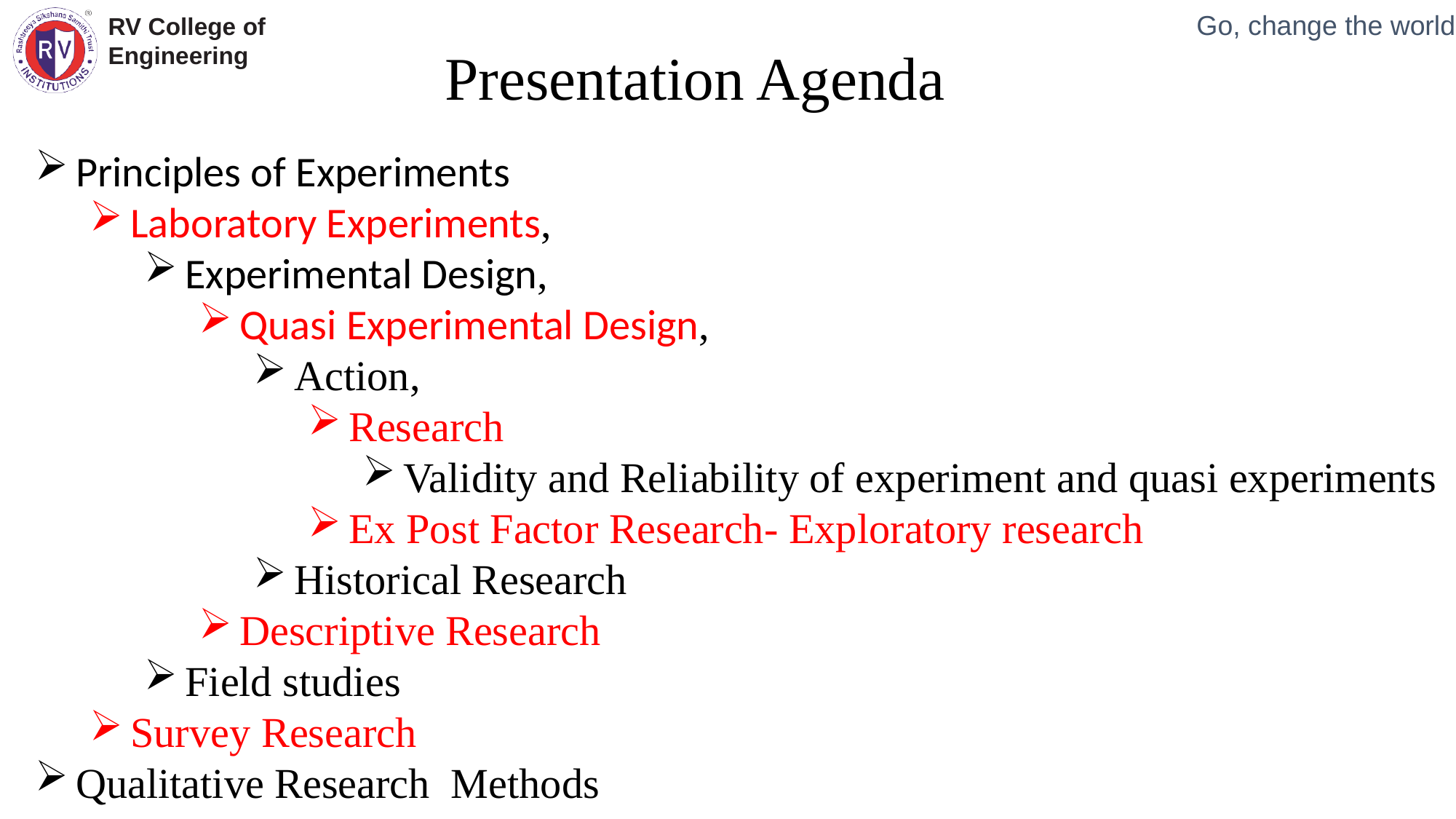

Presentation Agenda
Principles of Experiments
Laboratory Experiments,
Experimental Design,
Quasi Experimental Design,
Action,
Research
Validity and Reliability of experiment and quasi experiments
Ex Post Factor Research- Exploratory research
Historical Research
Descriptive Research
Field studies
Survey Research
Qualitative Research  Methods